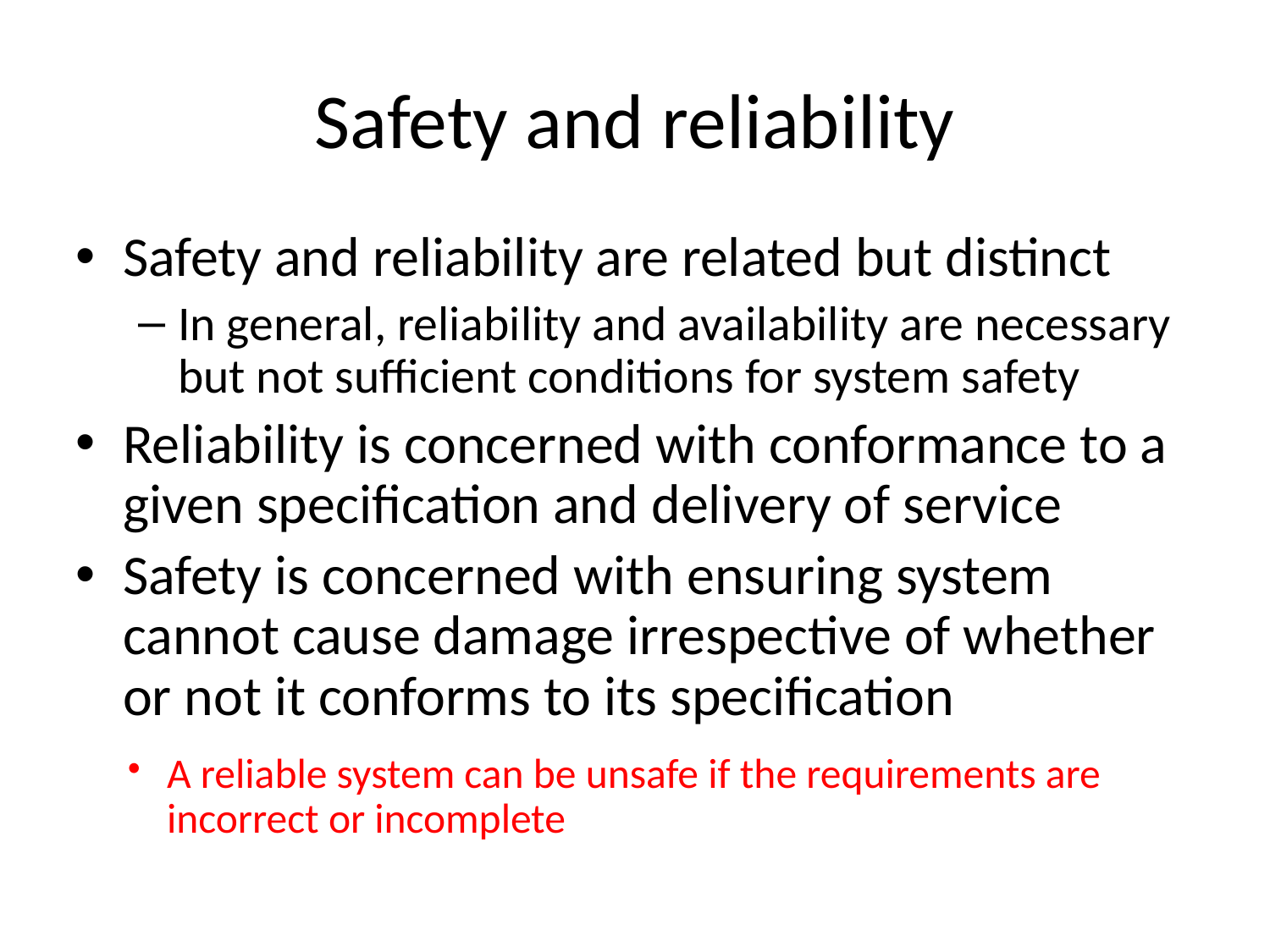

# Safety and reliability
Safety and reliability are related but distinct
In general, reliability and availability are necessary but not sufficient conditions for system safety
Reliability is concerned with conformance to a given specification and delivery of service
Safety is concerned with ensuring system cannot cause damage irrespective of whether
or not it conforms to its specification
A reliable system can be unsafe if the requirements are incorrect or incomplete